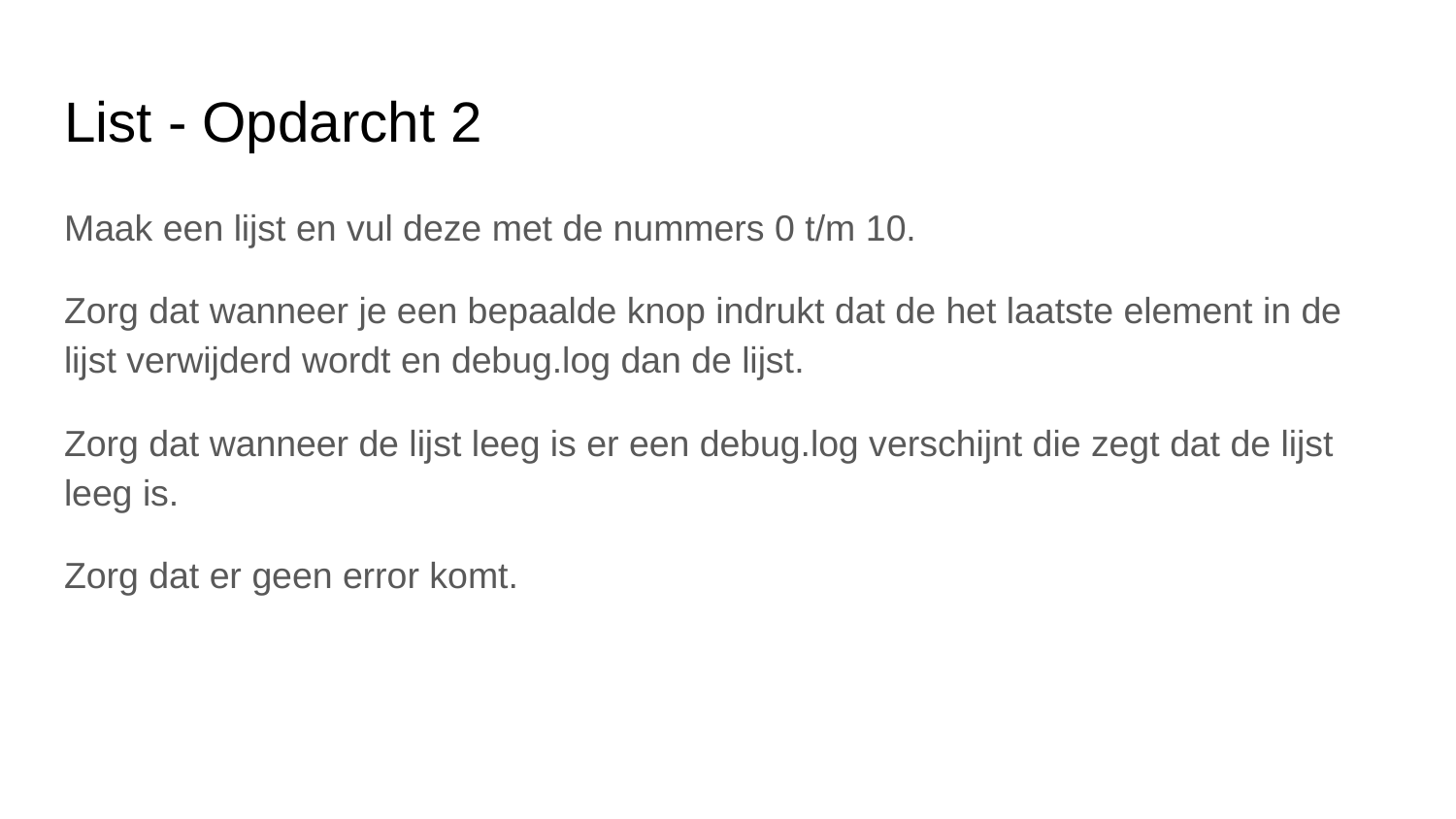

# List - Opdarcht 2
Maak een lijst en vul deze met de nummers 0 t/m 10.
Zorg dat wanneer je een bepaalde knop indrukt dat de het laatste element in de lijst verwijderd wordt en debug.log dan de lijst.
Zorg dat wanneer de lijst leeg is er een debug.log verschijnt die zegt dat de lijst leeg is.
Zorg dat er geen error komt.